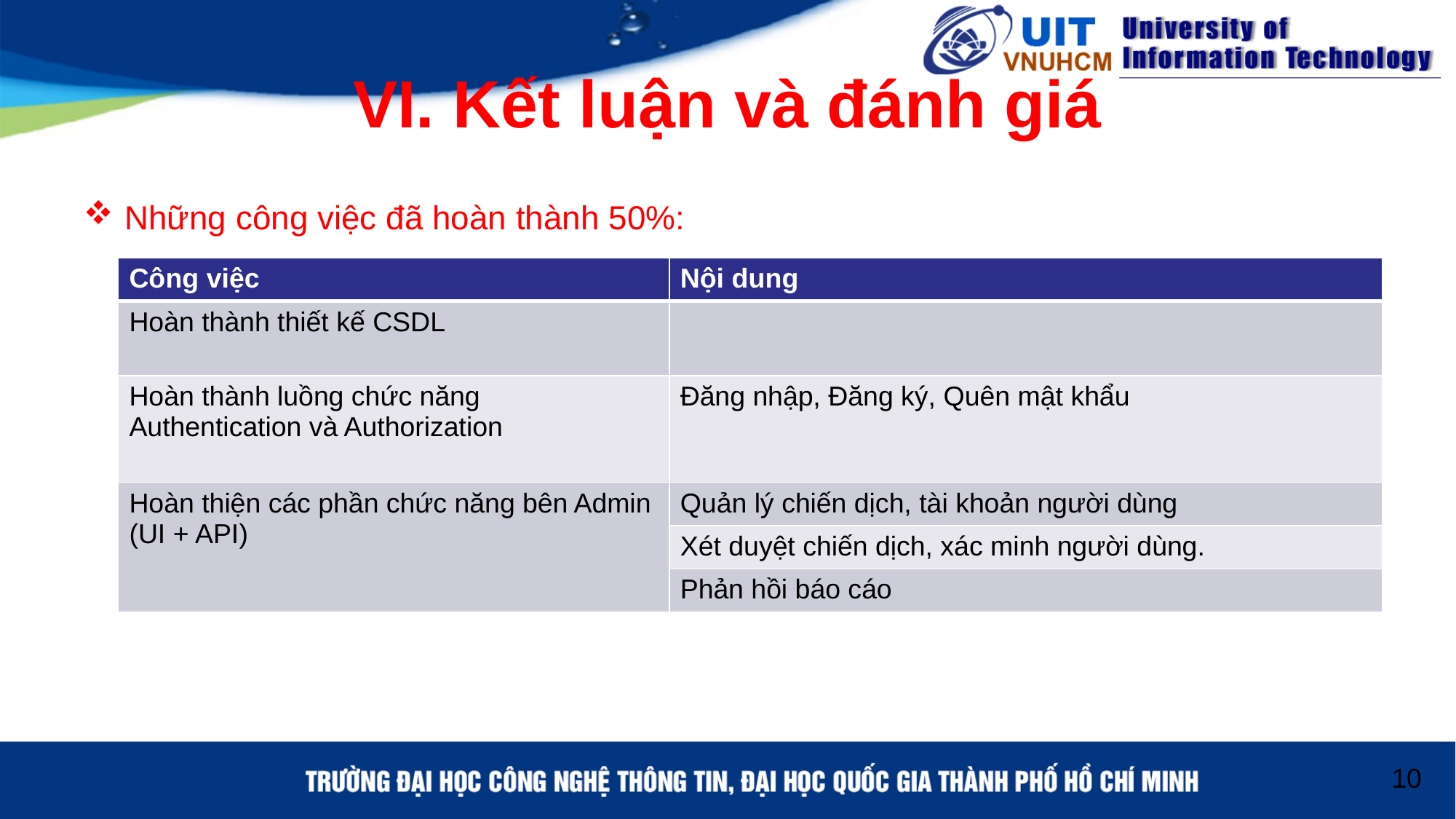

# VI. Kết luận và đánh giá
Những công việc đã hoàn thành 50%:

| Công việc | Nội dung |
| --- | --- |
| Hoàn thành thiết kế CSDL |  |
| Hoàn thành luồng chức năng Authentication và Authorization | Đăng nhập, Đăng ký, Quên mật khẩu |
| Hoàn thiện các phần chức năng bên Admin (UI + API) | Quản lý chiến dịch, tài khoản người dùng |
|  | Xét duyệt chiến dịch, xác minh người dùng. |
|  | Phản hồi báo cáo |